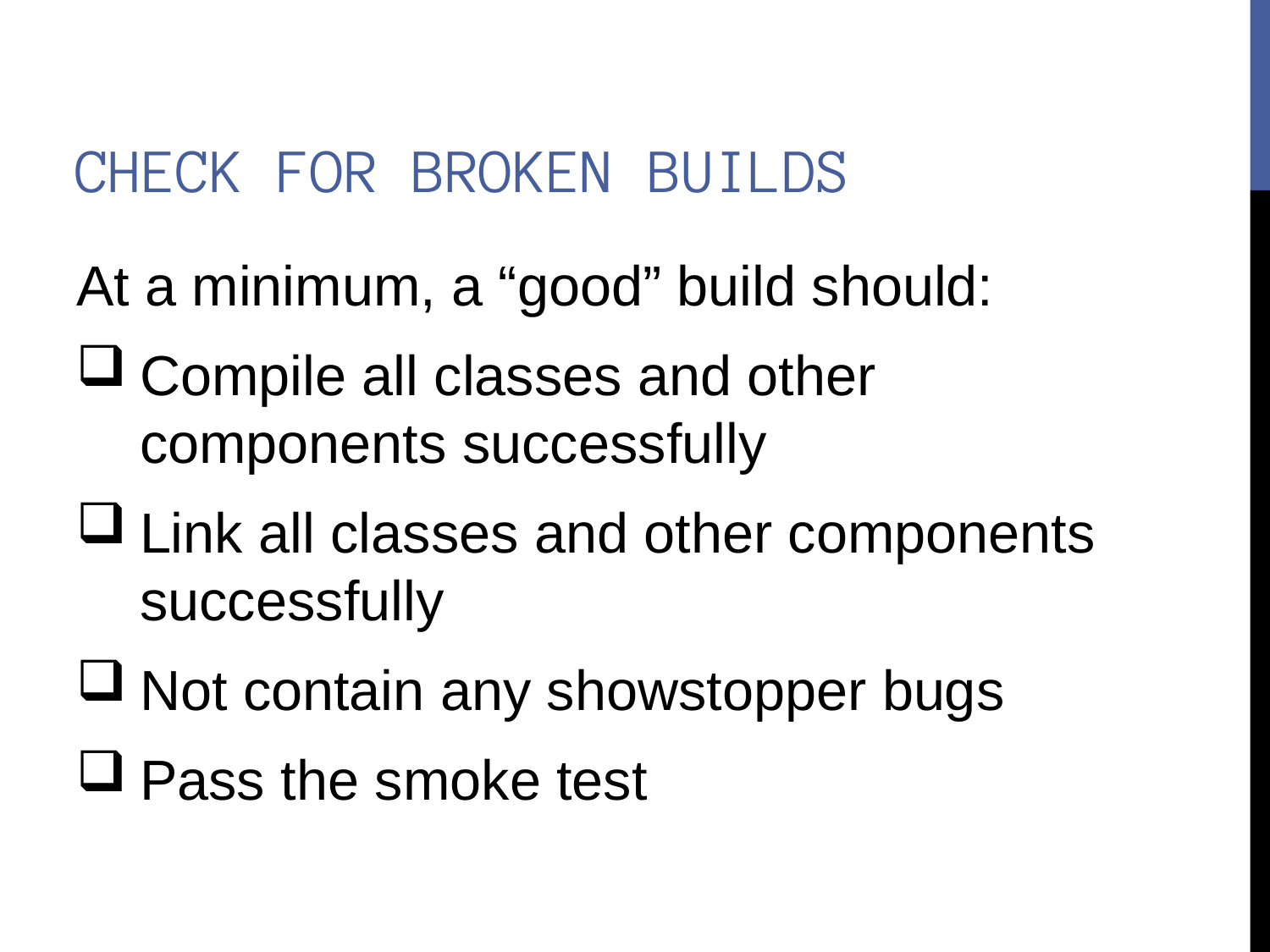

# Check for broken builds
At a minimum, a “good” build should:
Compile all classes and other components successfully
Link all classes and other components successfully
Not contain any showstopper bugs
Pass the smoke test